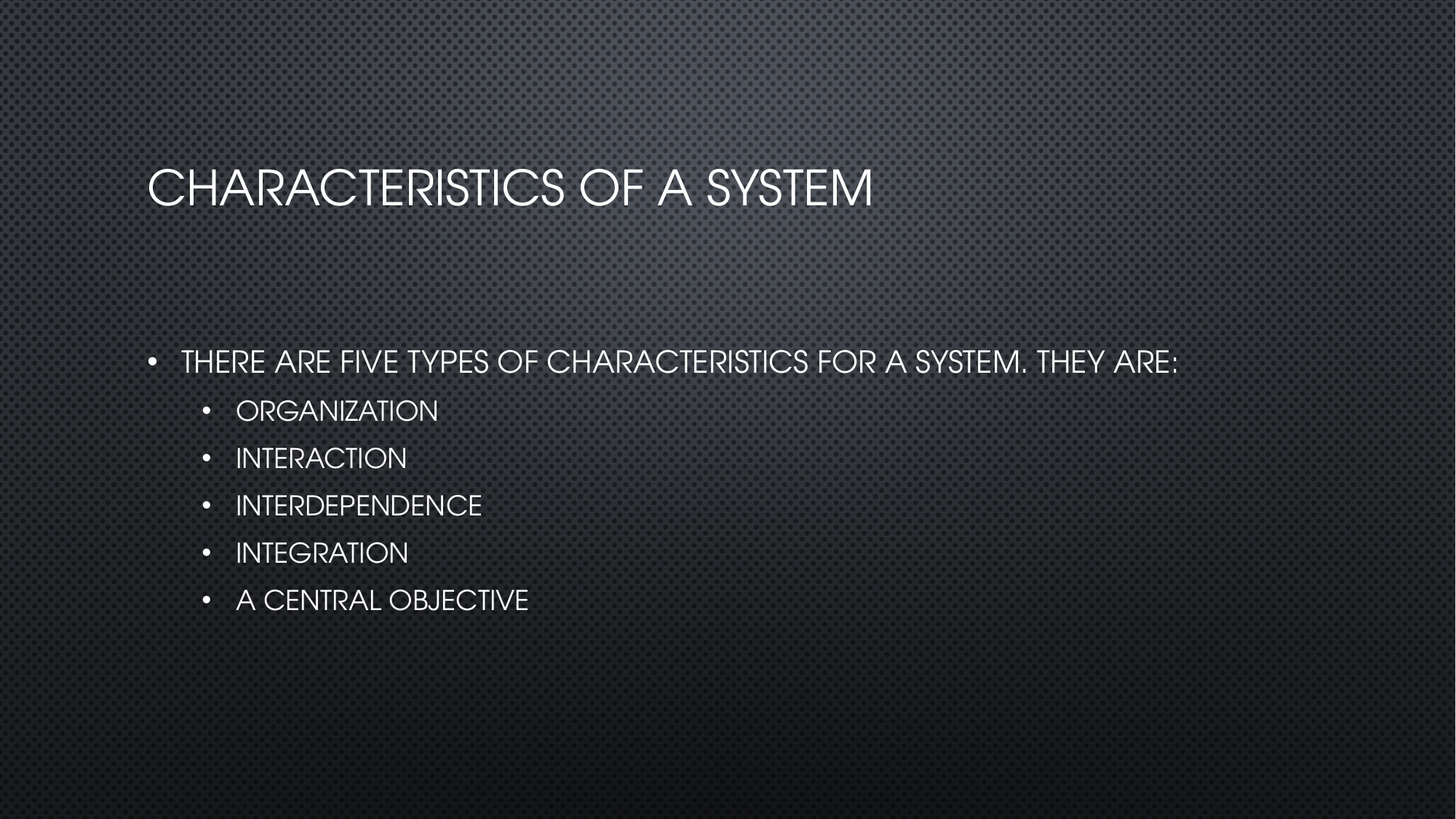

# Characteristics of a system
There are five types of characteristics for a system. They are:
Organization
Interaction
Interdependence
Integration
A central objective